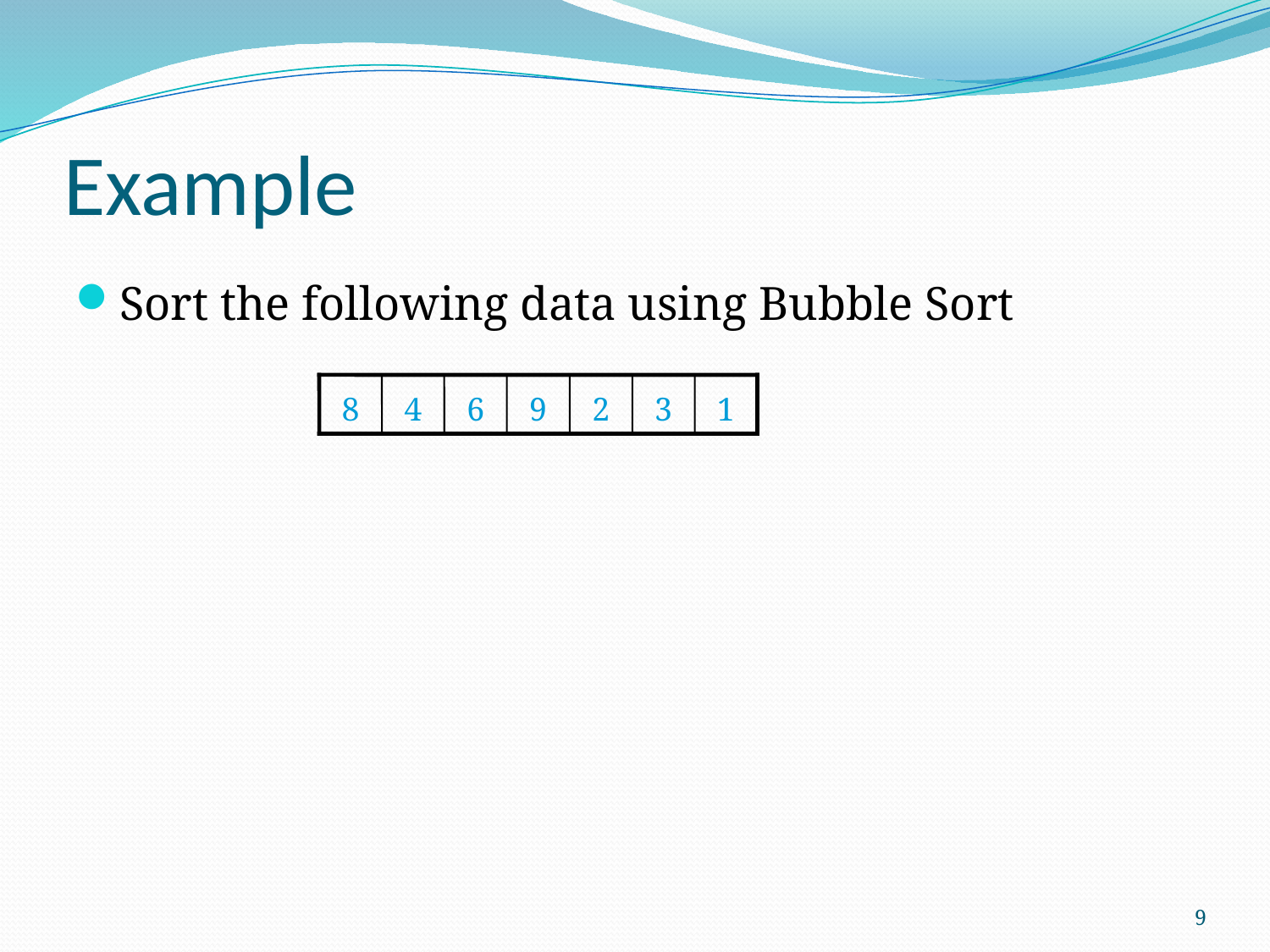

# Example
Sort the following data using Bubble Sort

8

4

6

9

2

3

1

9